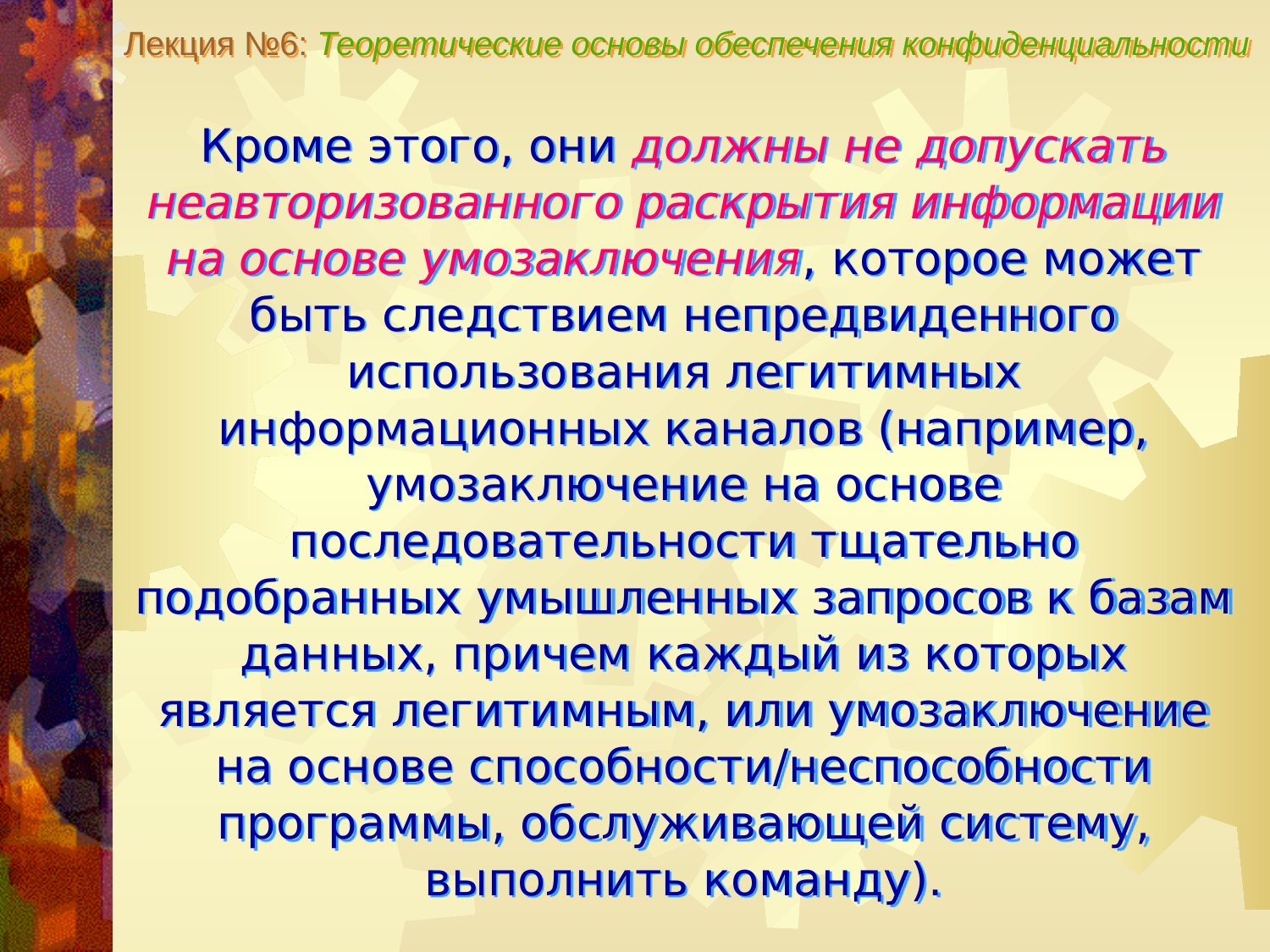

Лекция №6: Теоретические основы обеспечения конфиденциальности
Кроме этого, они должны не допускать неавторизованного раскрытия информации на основе умозаключения, которое может быть следствием непредвиденного использования легитимных информационных каналов (например, умозаключение на основе последовательности тщательно подобранных умышленных запросов к базам данных, причем каждый из которых является легитимным, или умозаключение на основе способности/неспособности программы, обслуживающей систему, выполнить команду).